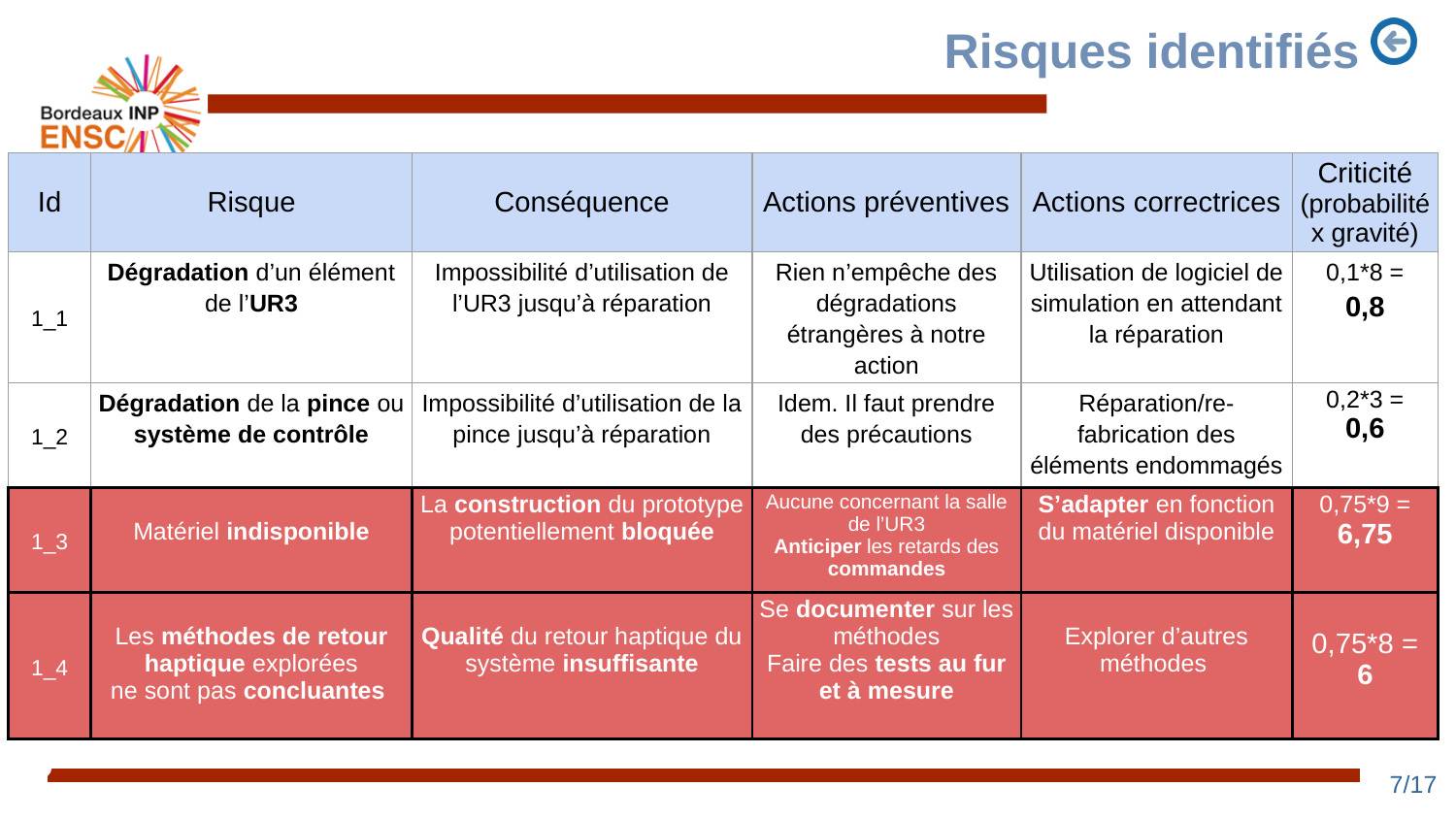

# Risques identifiés
| Id | Risque | Conséquence | Actions préventives | Actions correctrices | Criticité (probabilité x gravité) |
| --- | --- | --- | --- | --- | --- |
| 1\_1 | Dégradation d’un élément de l’UR3 | Impossibilité d’utilisation de l’UR3 jusqu’à réparation | Rien n’empêche des dégradations étrangères à notre action | Utilisation de logiciel de simulation en attendant la réparation | 0,1\*8 = 0,8 |
| 1\_2 | Dégradation de la pince ou système de contrôle | Impossibilité d’utilisation de la pince jusqu’à réparation | Idem. Il faut prendre des précautions | Réparation/re-fabrication des éléments endommagés | 0,2\*3 = 0,6 |
| 1\_3 | Matériel indisponible | La construction du prototype potentiellement bloquée | Aucune concernant la salle de l’UR3 Anticiper les retards des commandes | S’adapter en fonction du matériel disponible | 0,75\*9 = 6,75 |
| 1\_4 | Les méthodes de retour haptique explorées ne sont pas concluantes | Qualité du retour haptique du système insuffisante | Se documenter sur les méthodes Faire des tests au fur et à mesure | Explorer d’autres méthodes | 0,75\*8 = 6 |

7/17